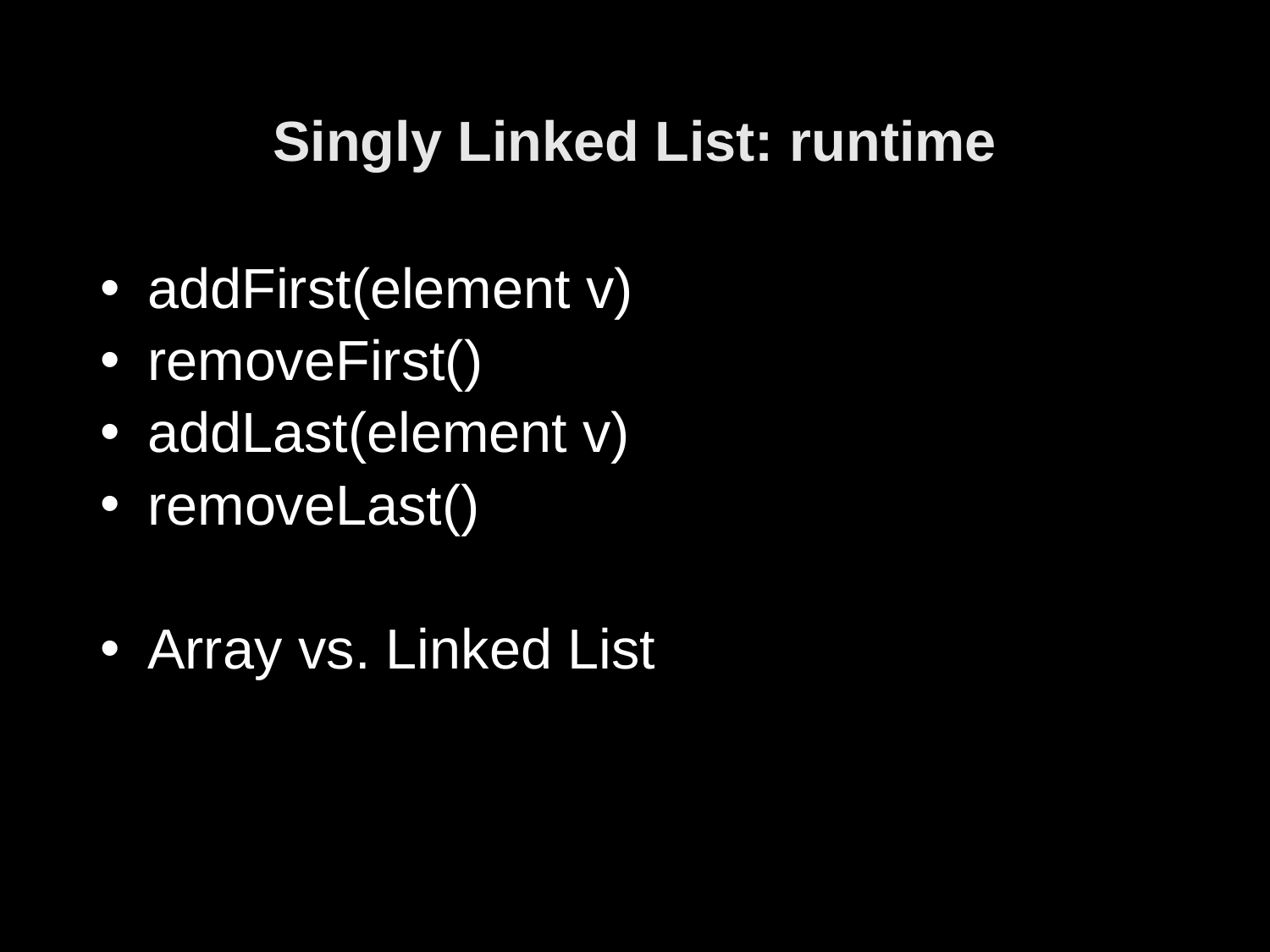

# Singly Linked List: runtime
addFirst(element v)
removeFirst()
addLast(element v)
removeLast()

Array vs. Linked List